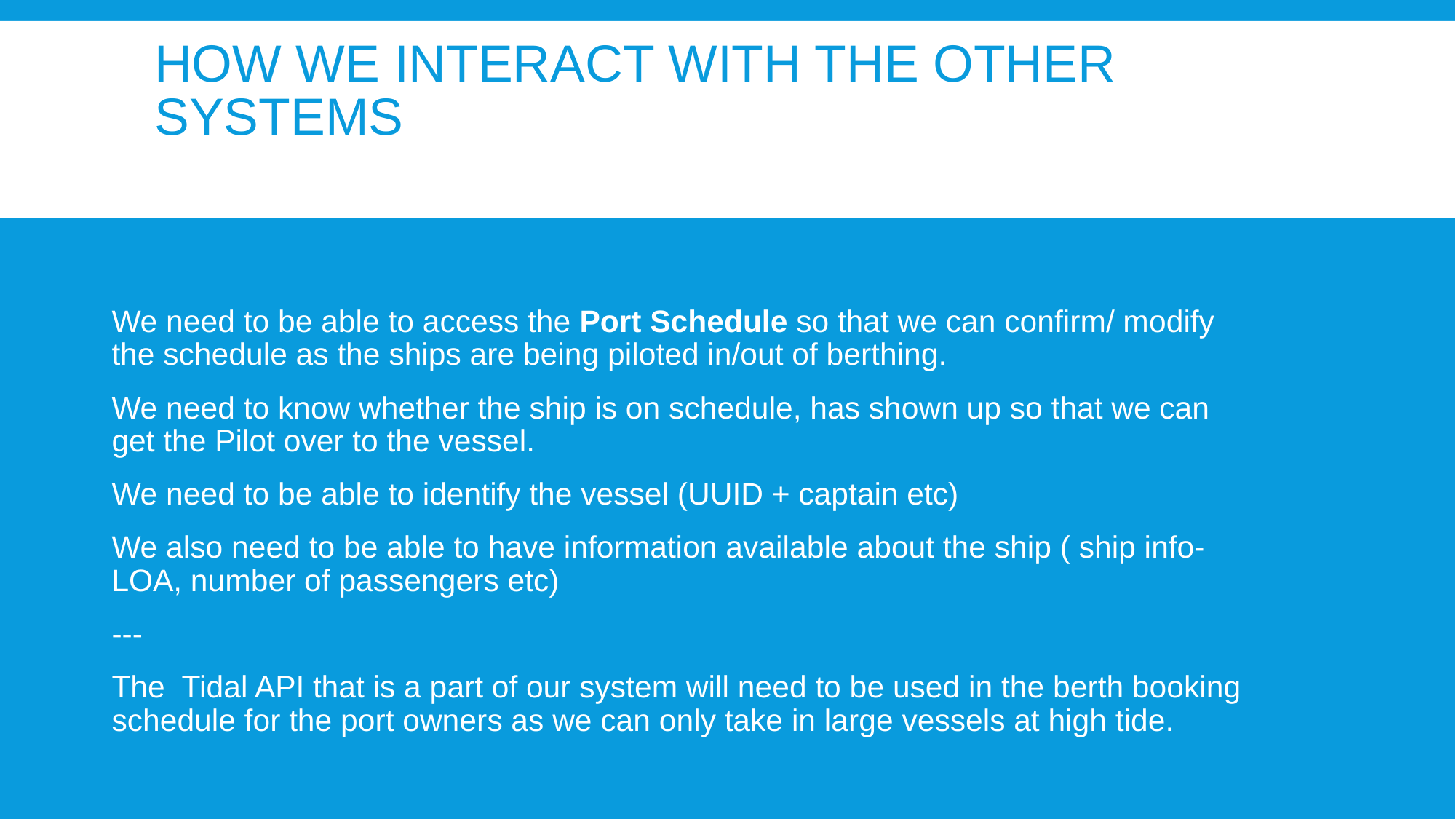

# How we interact with the other systems

We need to be able to access the Port Schedule so that we can confirm/ modify the schedule as the ships are being piloted in/out of berthing.
We need to know whether the ship is on schedule, has shown up so that we can get the Pilot over to the vessel.
We need to be able to identify the vessel (UUID + captain etc)
We also need to be able to have information available about the ship ( ship info- LOA, number of passengers etc)
---
The  Tidal API that is a part of our system will need to be used in the berth booking schedule for the port owners as we can only take in large vessels at high tide.